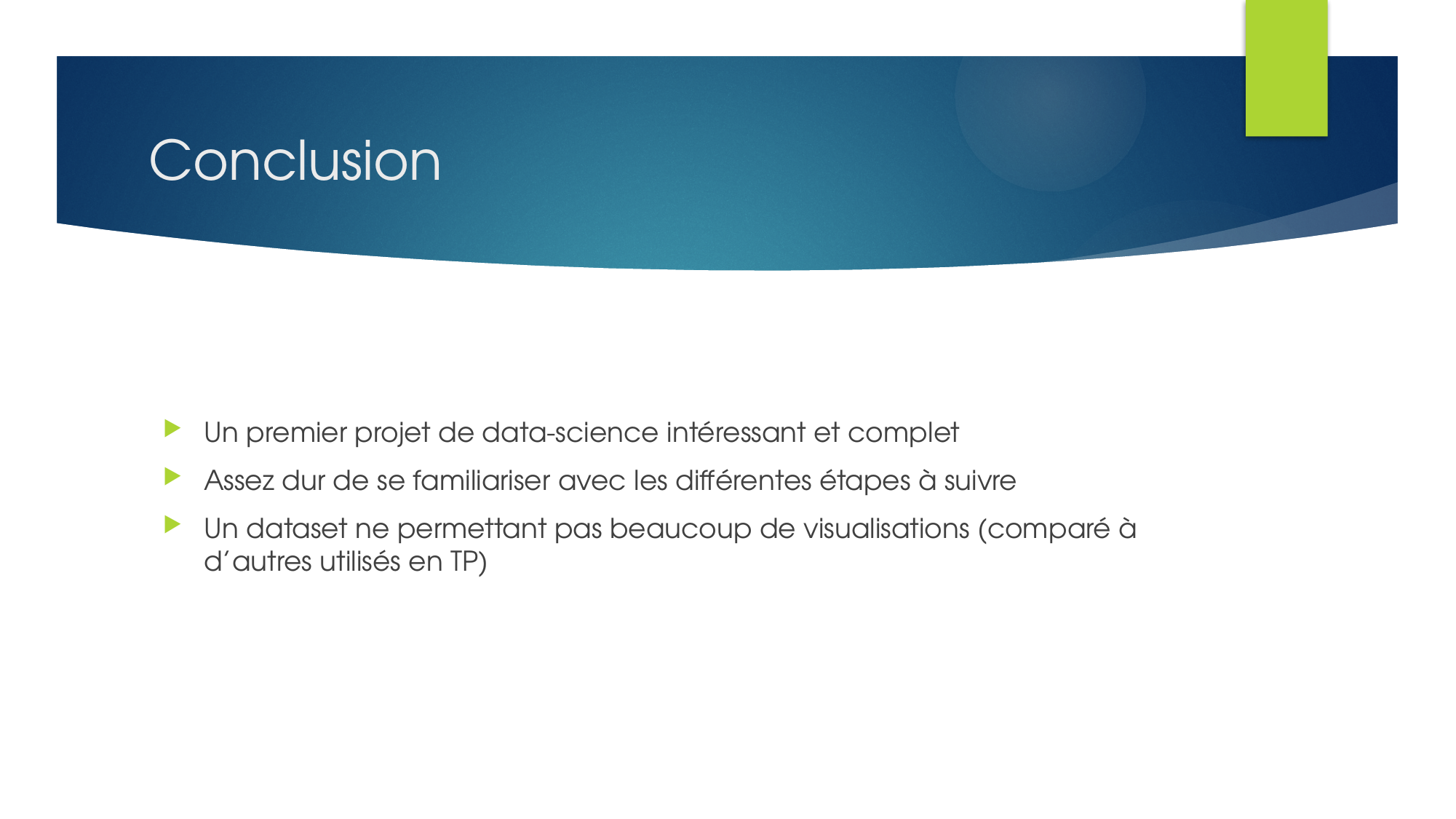

# Conclusion
Un premier projet de data-science intéressant et complet
Assez dur de se familiariser avec les différentes étapes à suivre
Un dataset ne permettant pas beaucoup de visualisations (comparé à d’autres utilisés en TP)